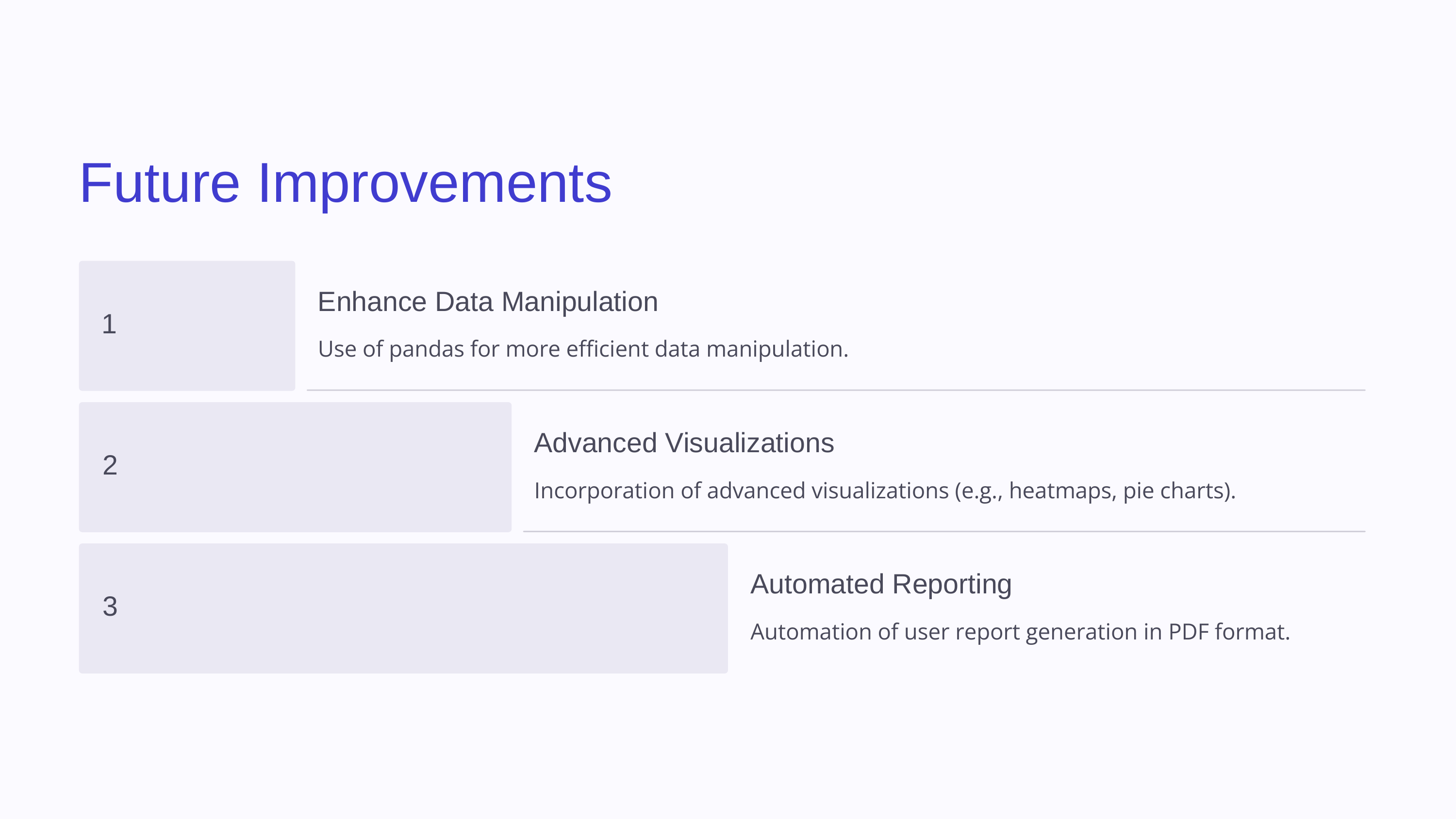

Future Improvements

Enhance Data Manipulation
1
Use of pandas for more efficient data manipulation.

Advanced Visualizations
2
Incorporation of advanced visualizations (e.g., heatmaps, pie charts).

Automated Reporting
3
Automation of user report generation in PDF format.